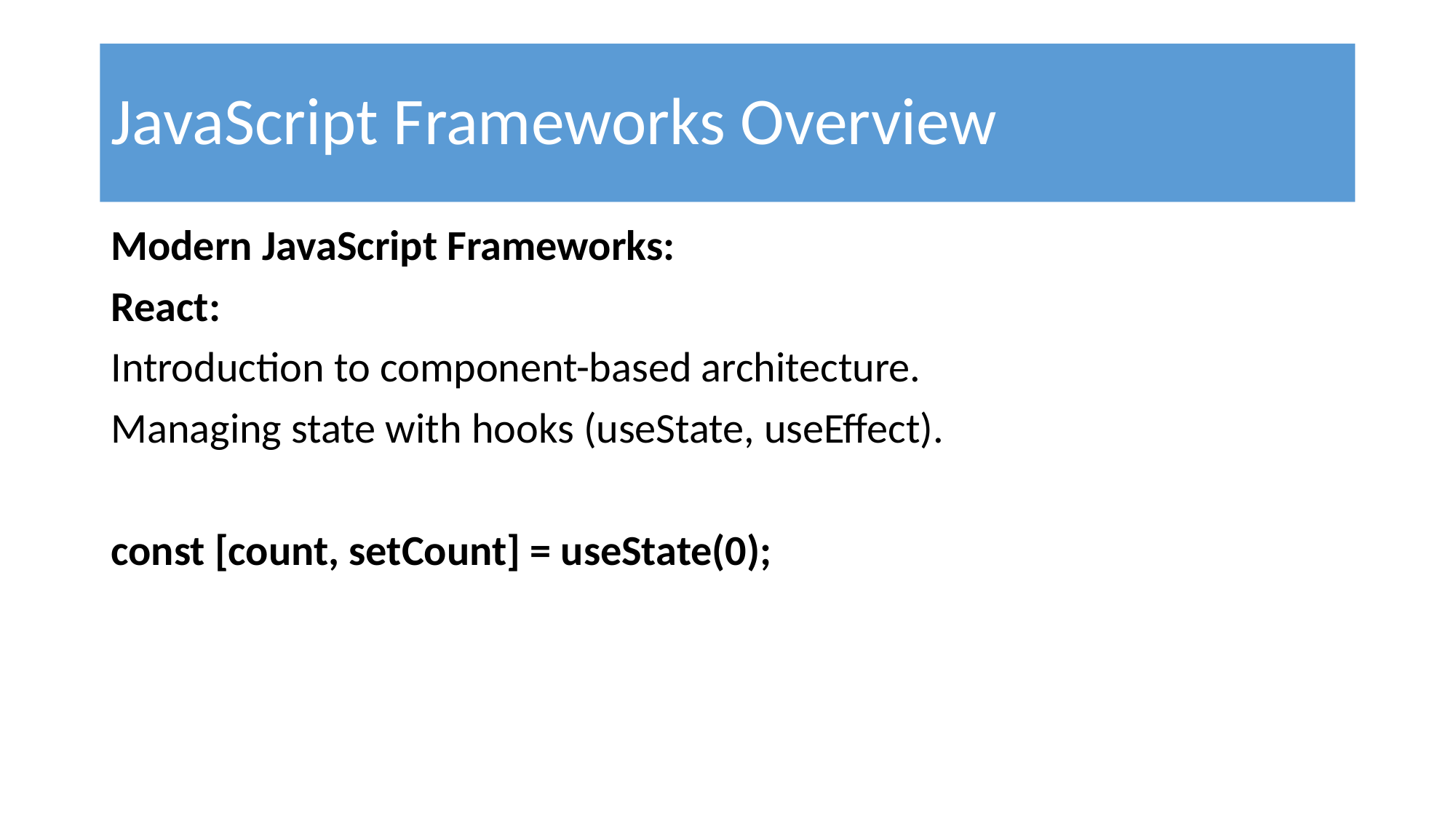

# JavaScript Frameworks Overview
Modern JavaScript Frameworks:
React:
Introduction to component-based architecture.
Managing state with hooks (useState, useEffect).

const [count, setCount] = useState(0);